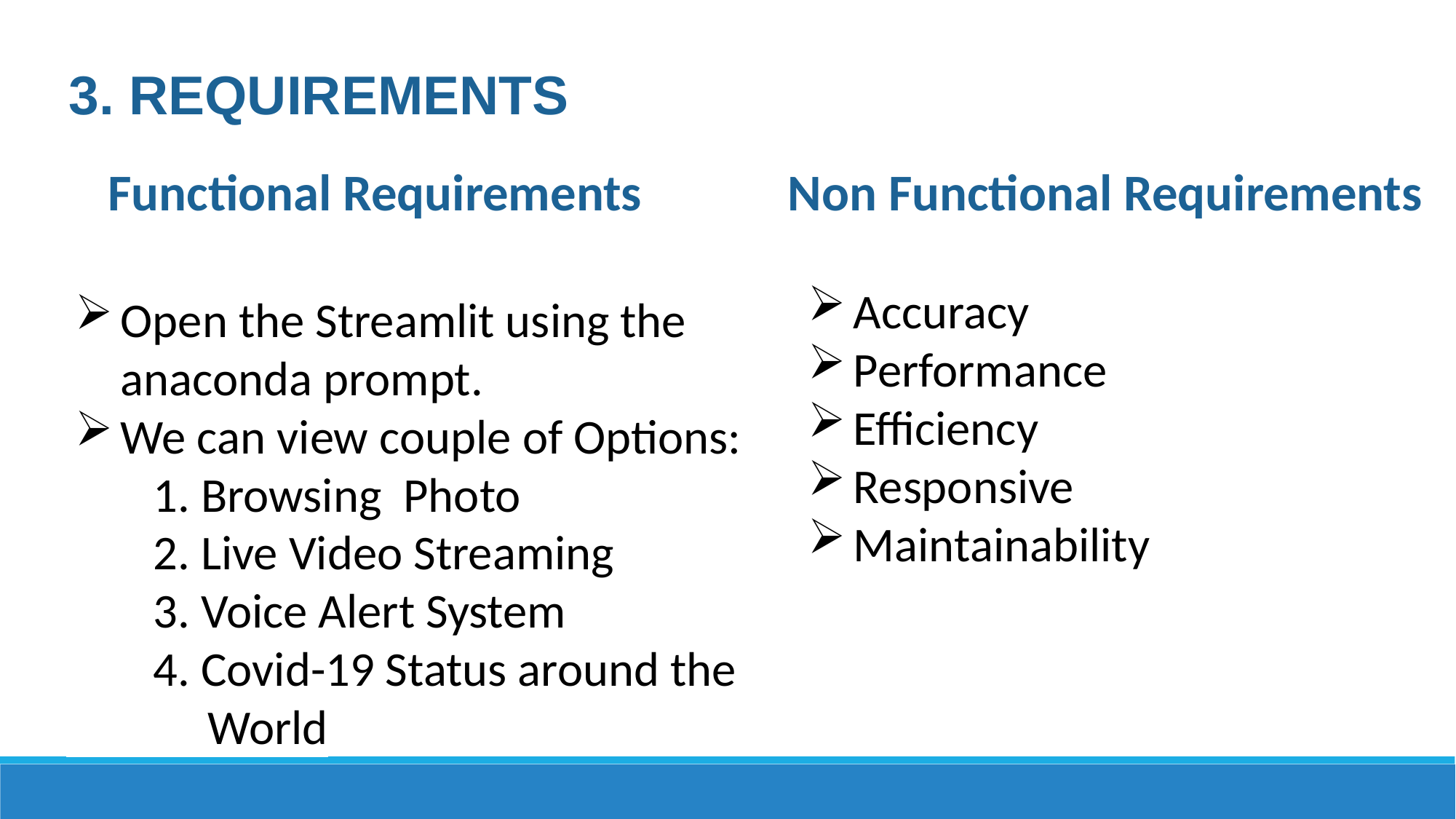

3. REQUIREMENTS
Functional Requirements
Non Functional Requirements

Accuracy
Performance
Efficiency
Responsive
Maintainability

Open the Streamlit using the anaconda prompt.
We can view couple of Options:
        1. Browsing  Photo
        2. Live Video Streaming
        3. Voice Alert System
        4. Covid-19 Status around the
             World

.